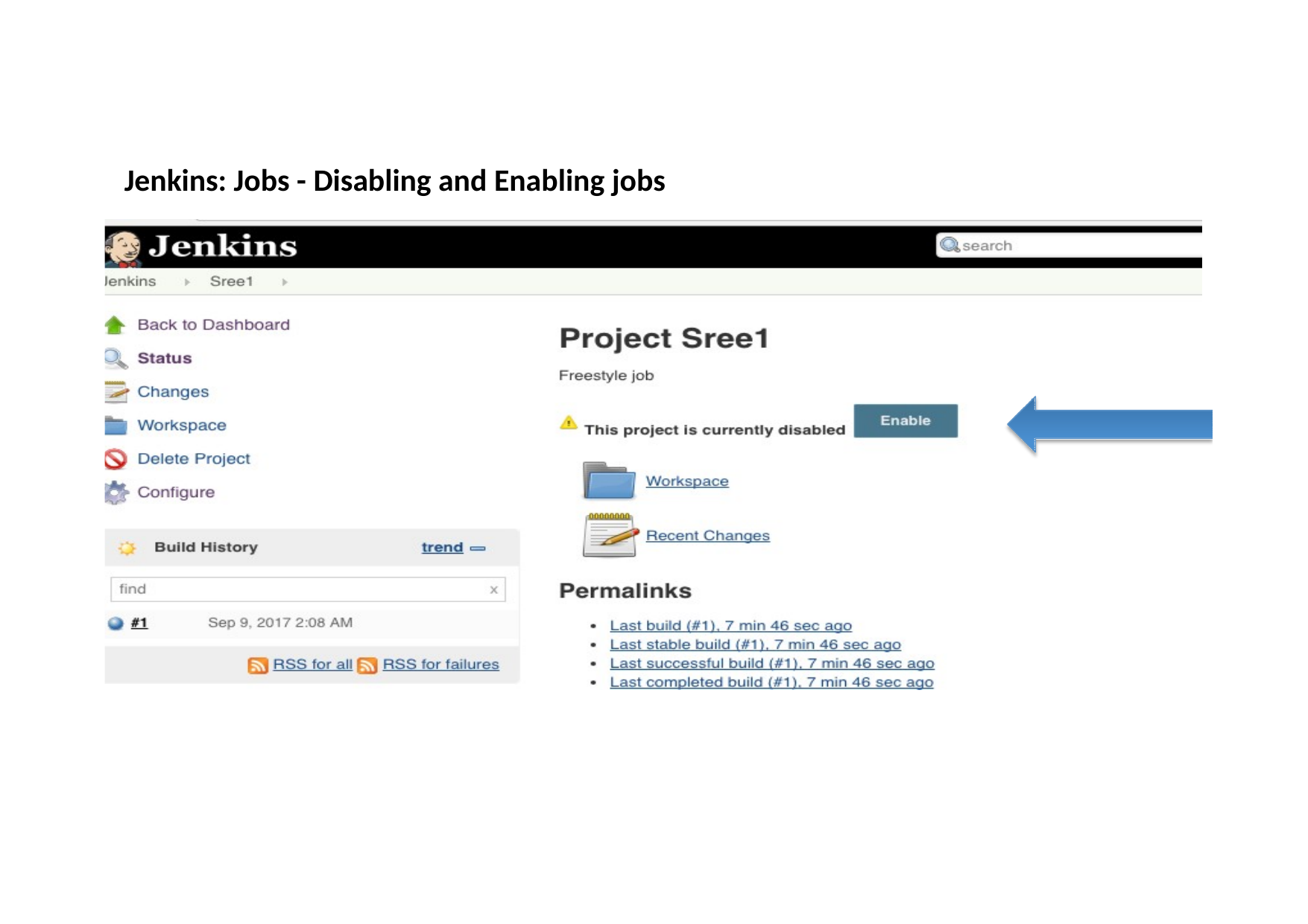

# Jenkins: Jobs - Disabling and Enabling jobs